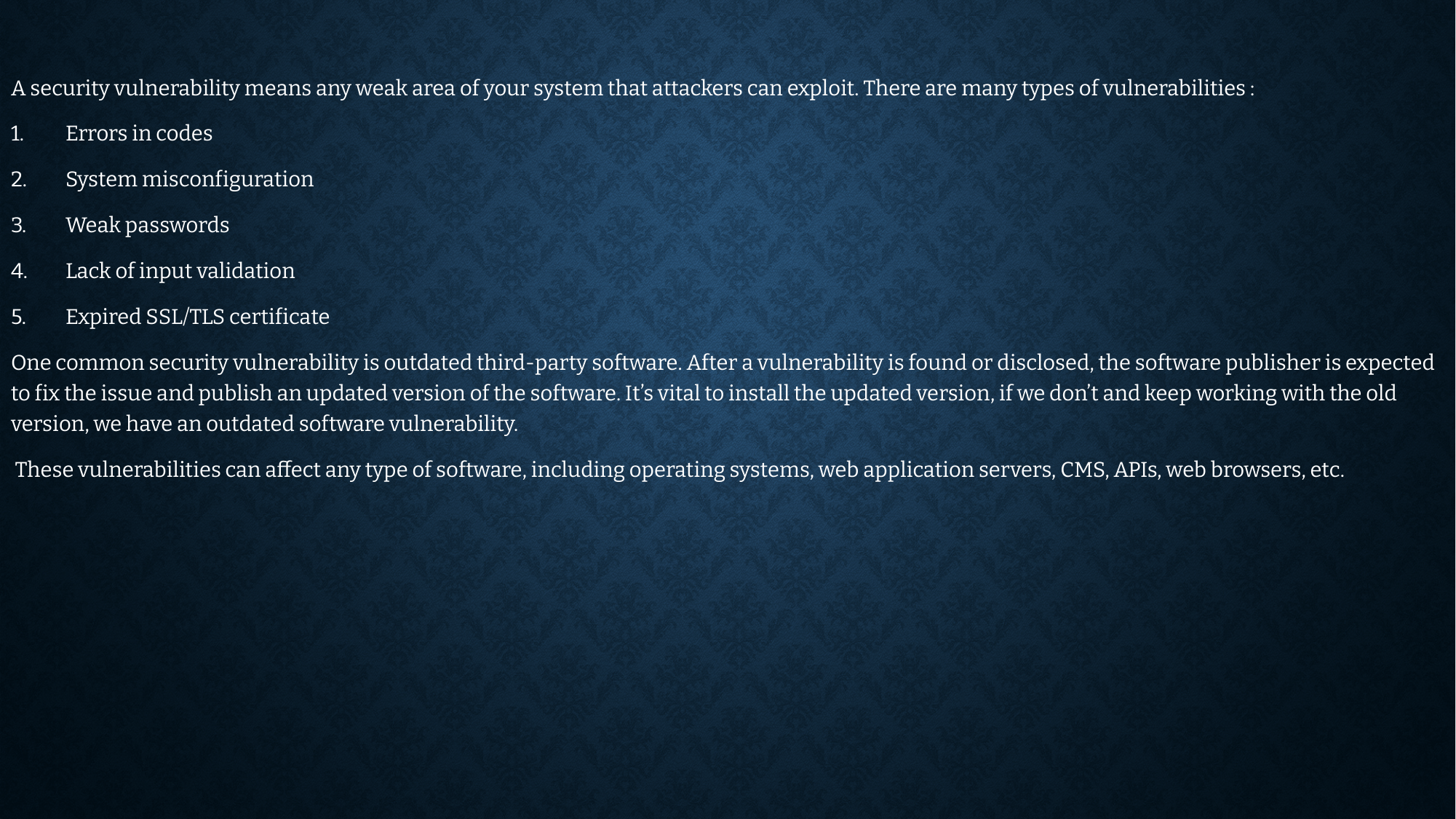

A security vulnerability means any weak area of your system that attackers can exploit. There are many types of vulnerabilities :
Errors in codes
System misconfiguration
Weak passwords
Lack of input validation
Expired SSL/TLS certificate
One common security vulnerability is outdated third-party software. After a vulnerability is found or disclosed, the software publisher is expected to fix the issue and publish an updated version of the software. It’s vital to install the updated version, if we don’t and keep working with the old version, we have an outdated software vulnerability.
 These vulnerabilities can affect any type of software, including operating systems, web application servers, CMS, APIs, web browsers, etc.